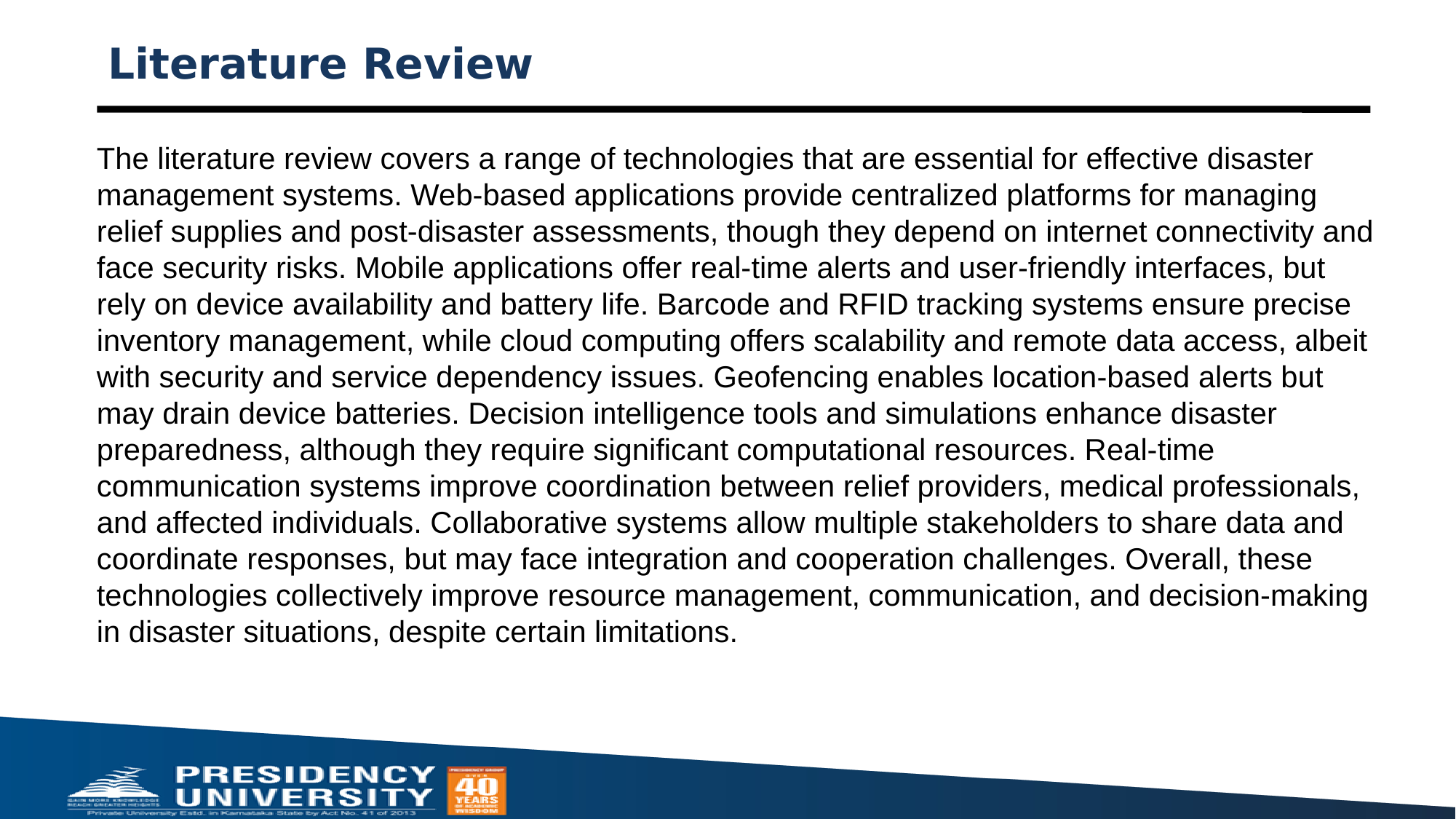

# Literature Review
The literature review covers a range of technologies that are essential for effective disaster management systems. Web-based applications provide centralized platforms for managing relief supplies and post-disaster assessments, though they depend on internet connectivity and face security risks. Mobile applications offer real-time alerts and user-friendly interfaces, but rely on device availability and battery life. Barcode and RFID tracking systems ensure precise inventory management, while cloud computing offers scalability and remote data access, albeit with security and service dependency issues. Geofencing enables location-based alerts but may drain device batteries. Decision intelligence tools and simulations enhance disaster preparedness, although they require significant computational resources. Real-time communication systems improve coordination between relief providers, medical professionals, and affected individuals. Collaborative systems allow multiple stakeholders to share data and coordinate responses, but may face integration and cooperation challenges. Overall, these technologies collectively improve resource management, communication, and decision-making in disaster situations, despite certain limitations.